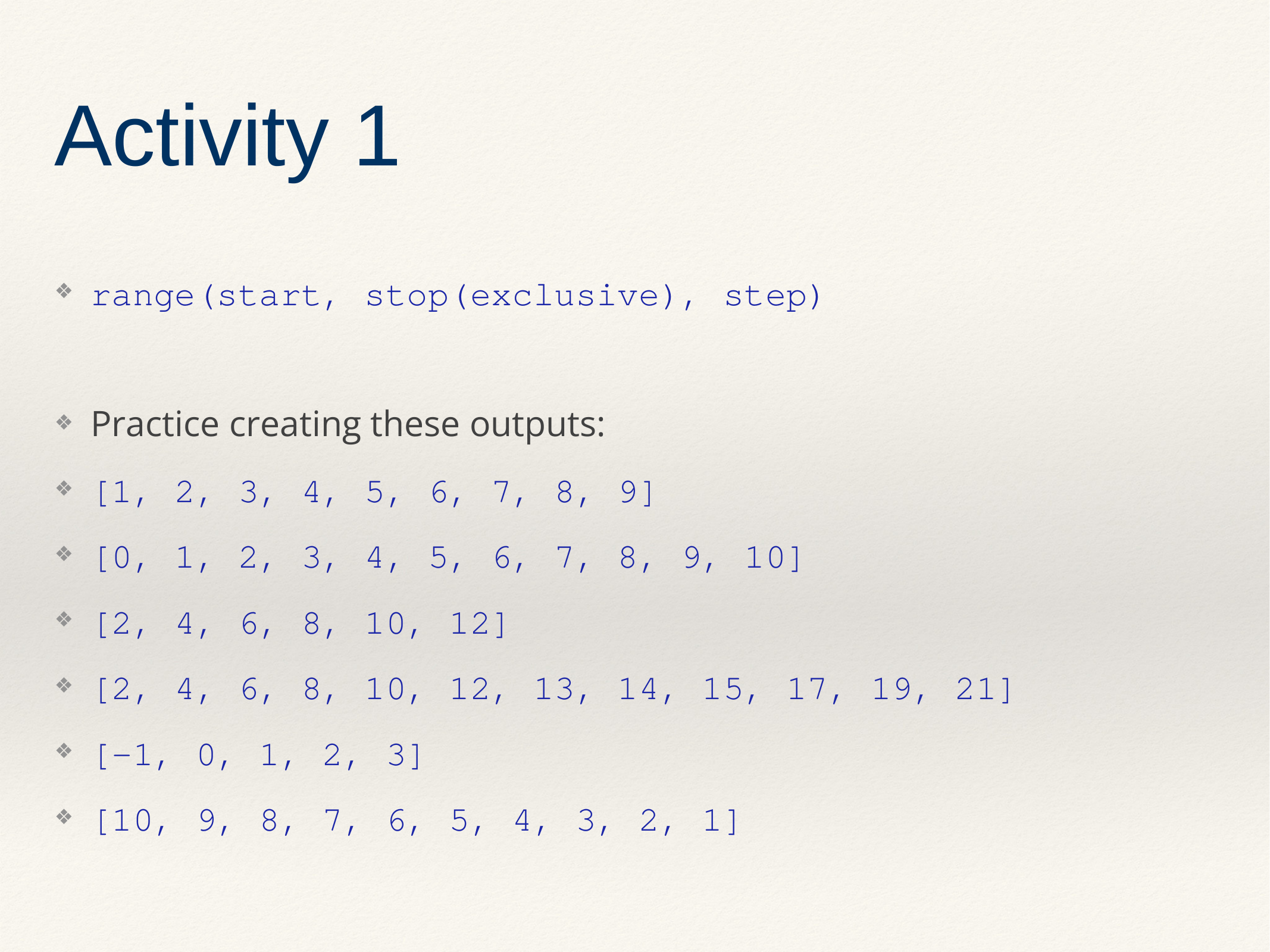

range(start, stop(exclusive), step)

Practice creating these outputs:
[1, 2, 3, 4, 5, 6, 7, 8, 9]
[0, 1, 2, 3, 4, 5, 6, 7, 8, 9, 10]
[2, 4, 6, 8, 10, 12]
[2, 4, 6, 8, 10, 12, 13, 14, 15, 17, 19, 21]
[-1, 0, 1, 2, 3]
[10, 9, 8, 7, 6, 5, 4, 3, 2, 1]
Activity 1